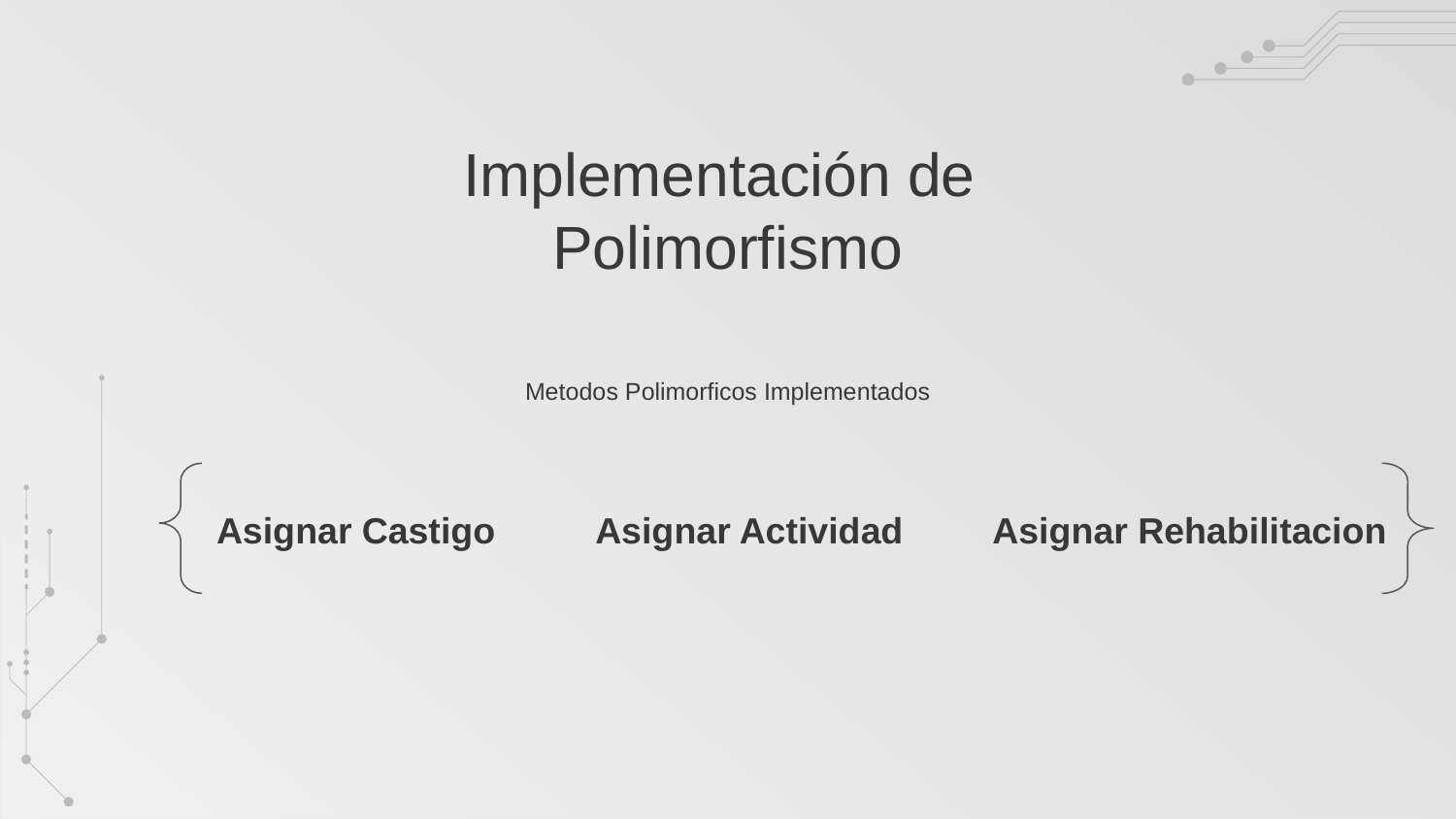

# Implementación de Polimorfismo
Metodos Polimorficos Implementados

Asignar Castigo
Asignar Actividad
Asignar Rehabilitacion